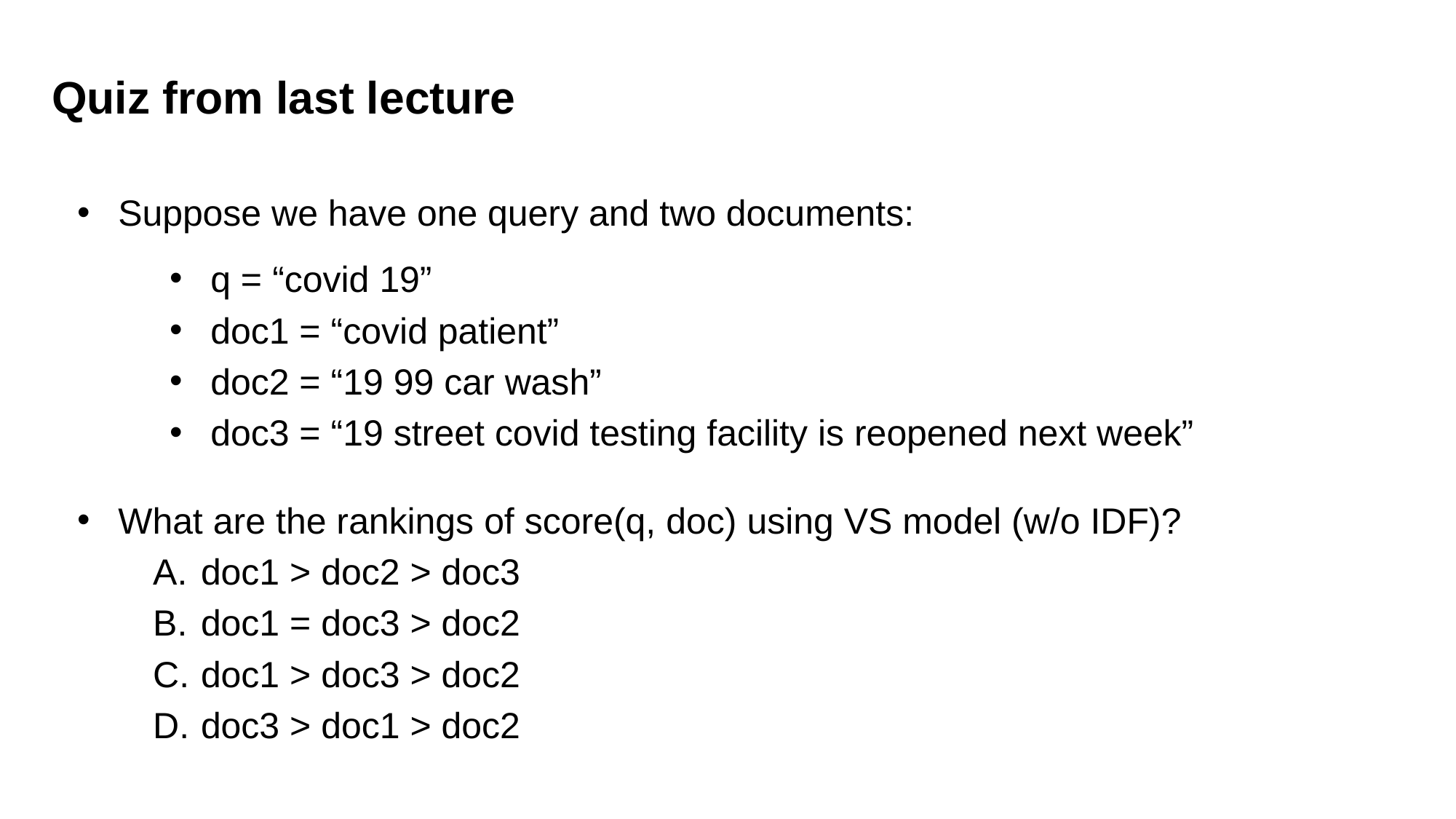

Quiz from last lecture
Suppose we have one query and two documents:

What are the rankings of score(q, doc) using VS model (w/o IDF)?
doc1 > doc2 > doc3
doc1 = doc3 > doc2
doc1 > doc3 > doc2
doc3 > doc1 > doc2
q = “covid 19”
doc1 = “covid patient”
doc2 = “19 99 car wash”
doc3 = “19 street covid testing facility is reopened next week”
6